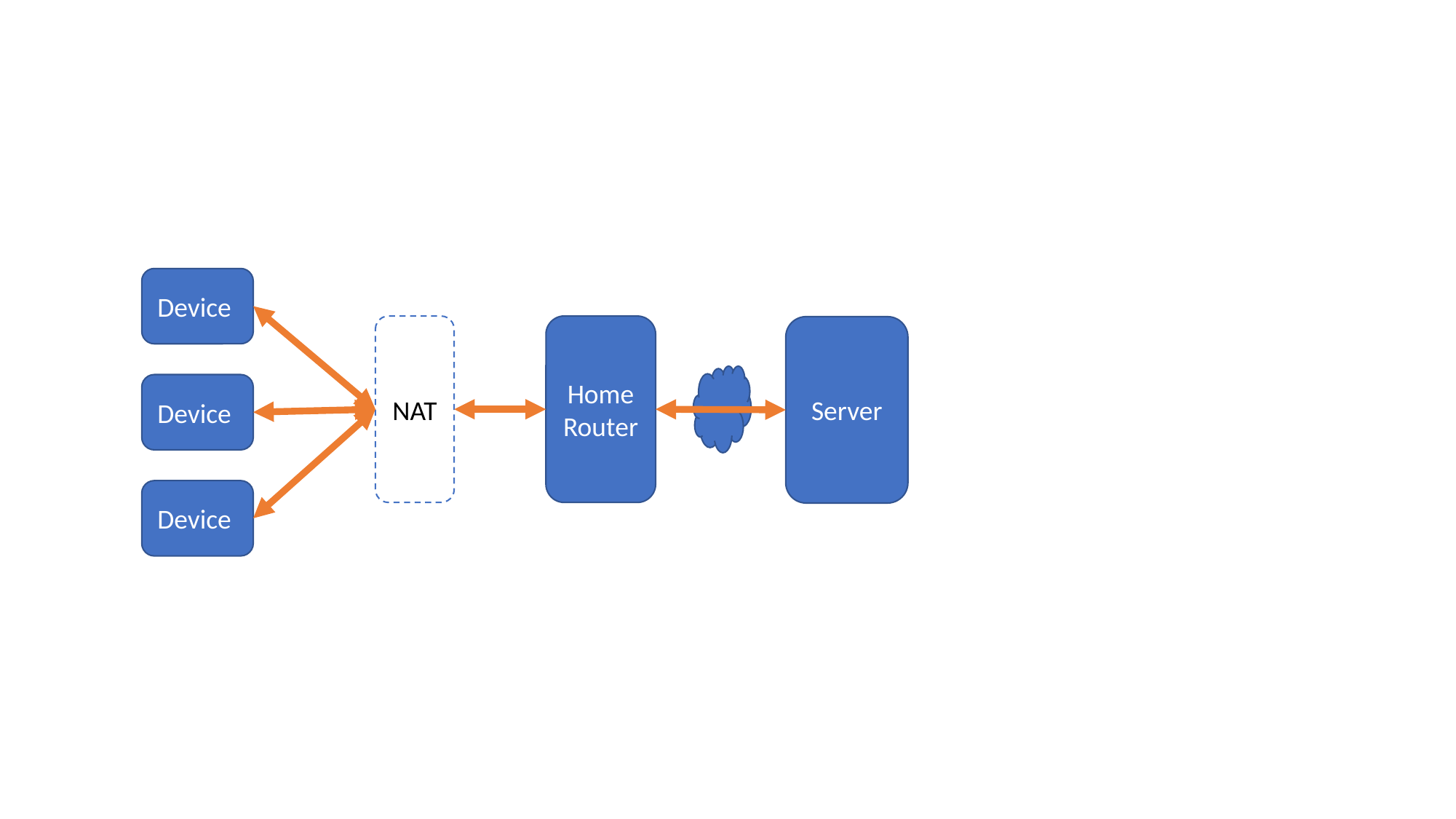

Device
NAT
Home Router
Server

Device
Device